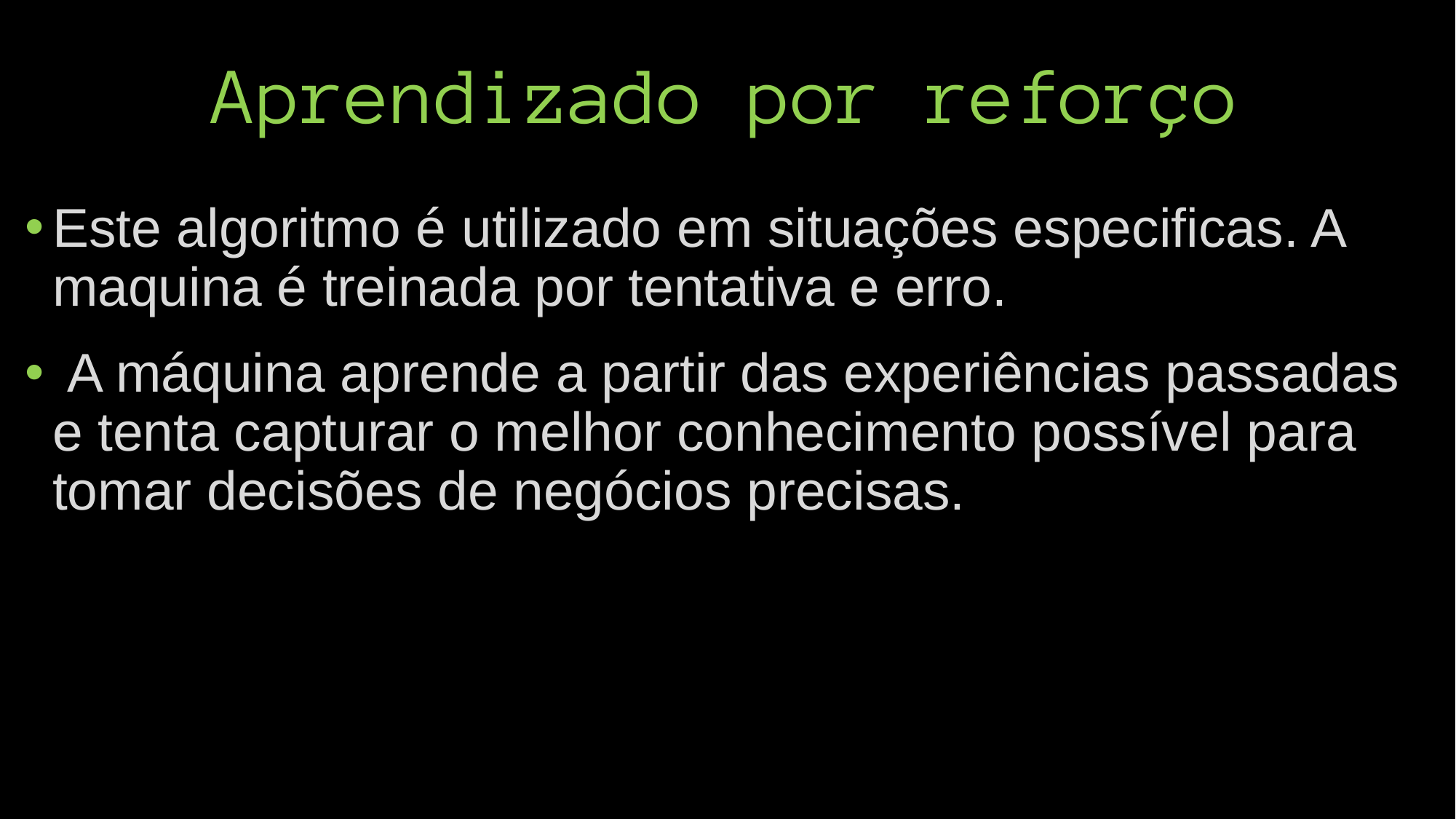

# Aprendizado por reforço
Este algoritmo é utilizado em situações especificas. A maquina é treinada por tentativa e erro.
 A máquina aprende a partir das experiências passadas e tenta capturar o melhor conhecimento possível para tomar decisões de negócios precisas.